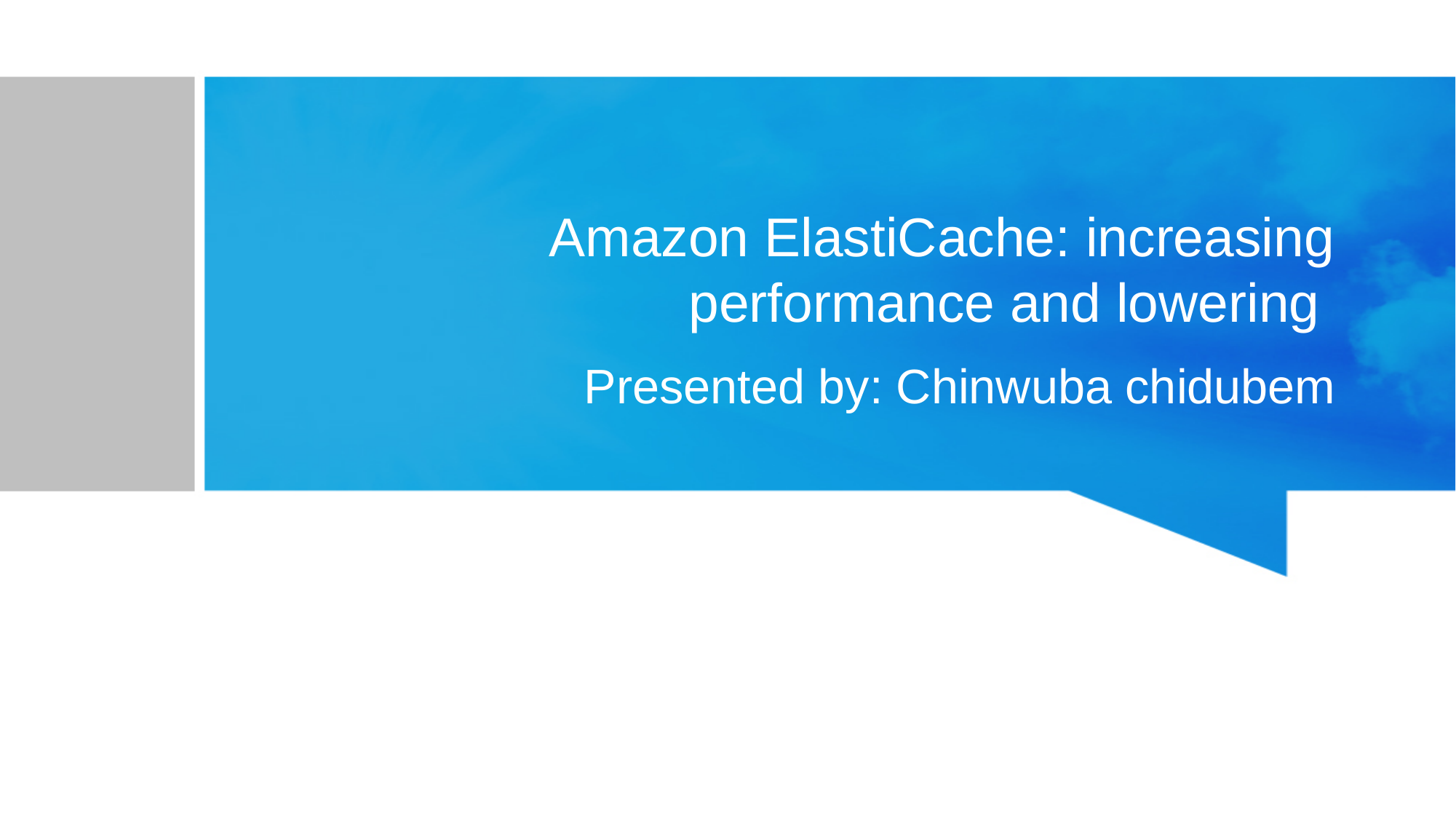

# Amazon ElastiCache: increasing performance and lowering
Presented by: Chinwuba chidubem